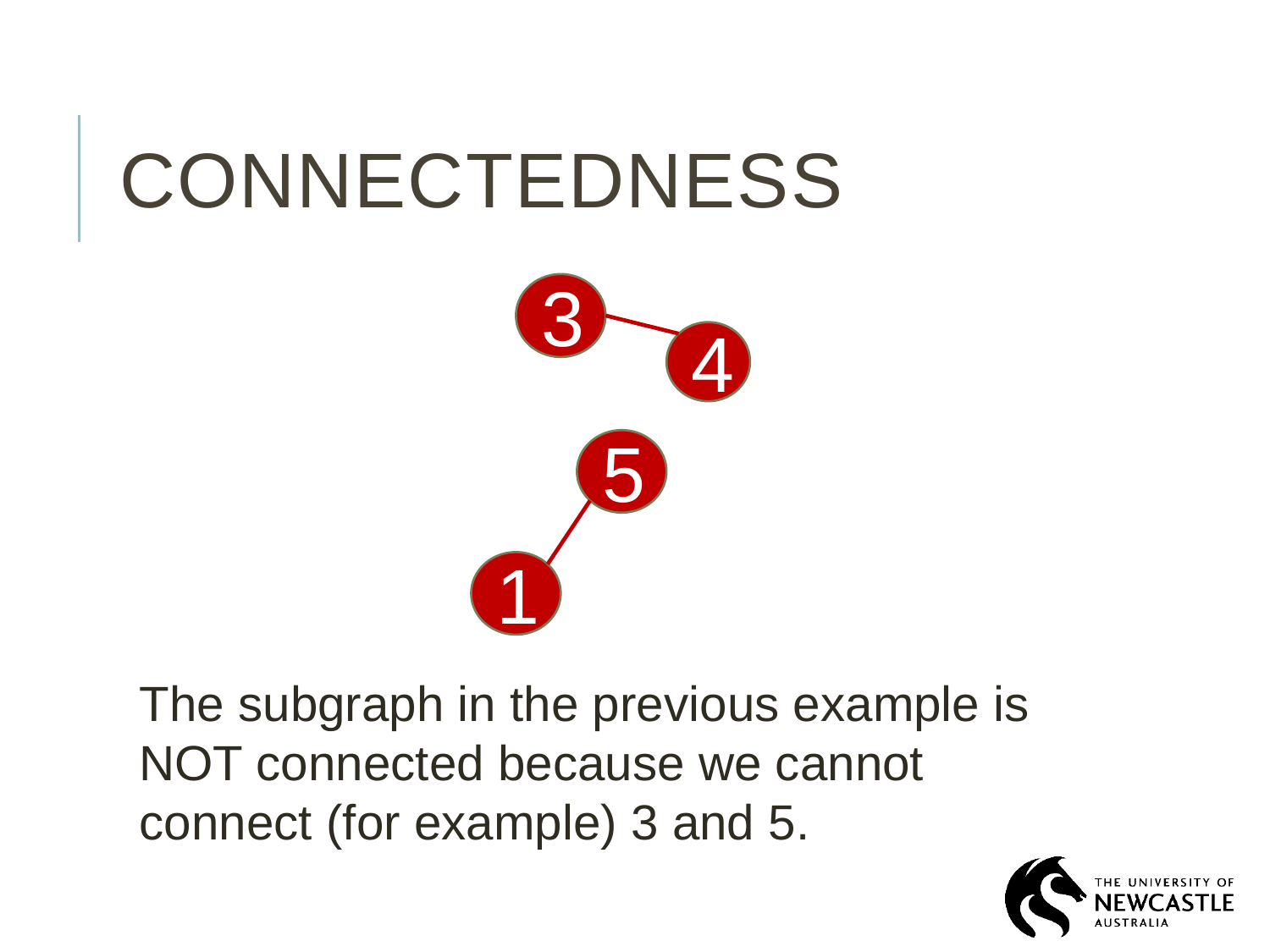

# Connectedness
3
4
5
1
The subgraph in the previous example is NOT connected because we cannot connect (for example) 3 and 5.